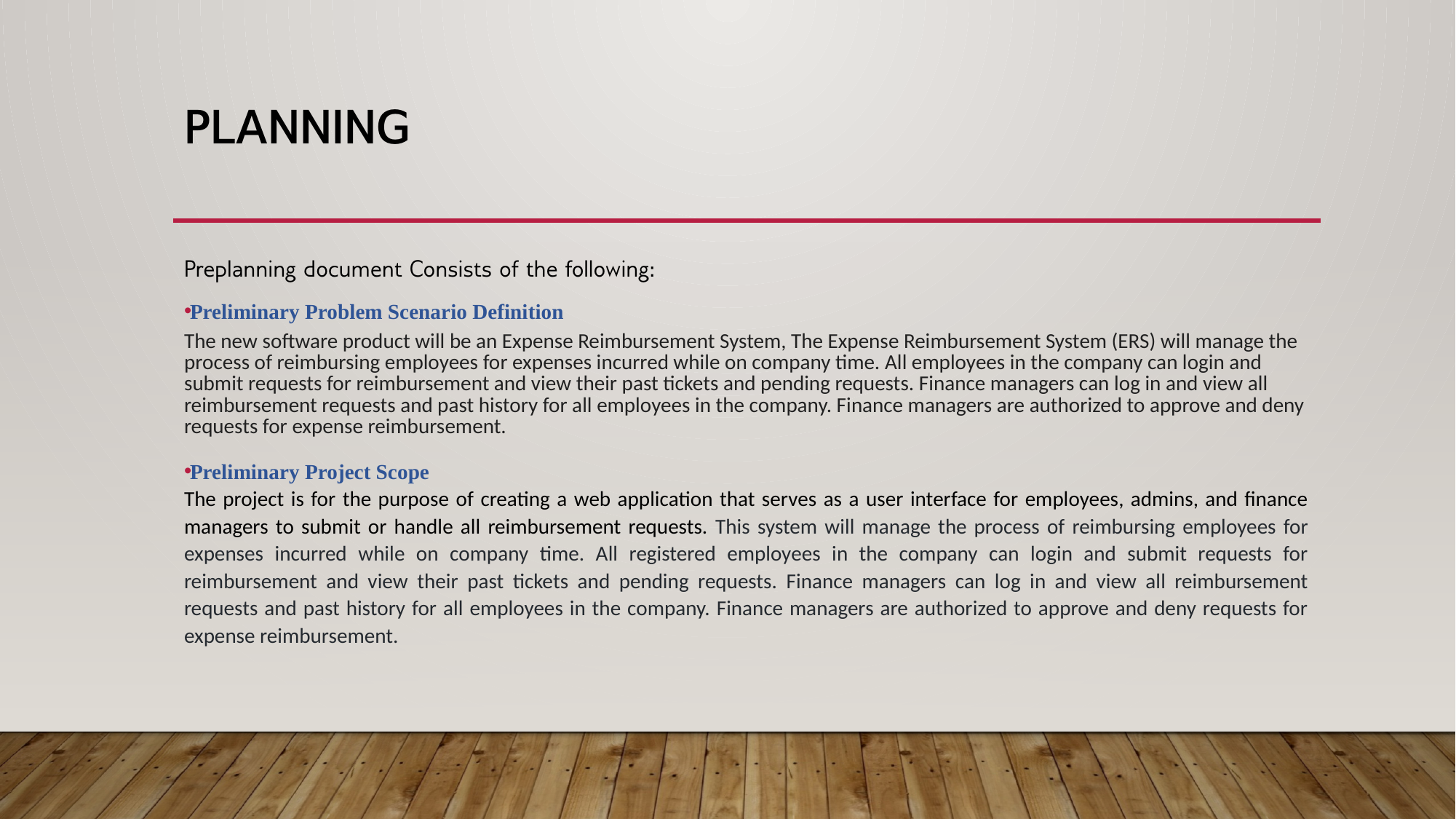

# PLANNING
Preplanning document Consists of the following:
Preliminary Problem Scenario Definition
The new software product will be an Expense Reimbursement System, The Expense Reimbursement System (ERS) will manage the process of reimbursing employees for expenses incurred while on company time. All employees in the company can login and submit requests for reimbursement and view their past tickets and pending requests. Finance managers can log in and view all reimbursement requests and past history for all employees in the company. Finance managers are authorized to approve and deny requests for expense reimbursement.
Preliminary Project Scope
The project is for the purpose of creating a web application that serves as a user interface for employees, admins, and finance managers to submit or handle all reimbursement requests. This system will manage the process of reimbursing employees for expenses incurred while on company time. All registered employees in the company can login and submit requests for reimbursement and view their past tickets and pending requests. Finance managers can log in and view all reimbursement requests and past history for all employees in the company. Finance managers are authorized to approve and deny requests for expense reimbursement.